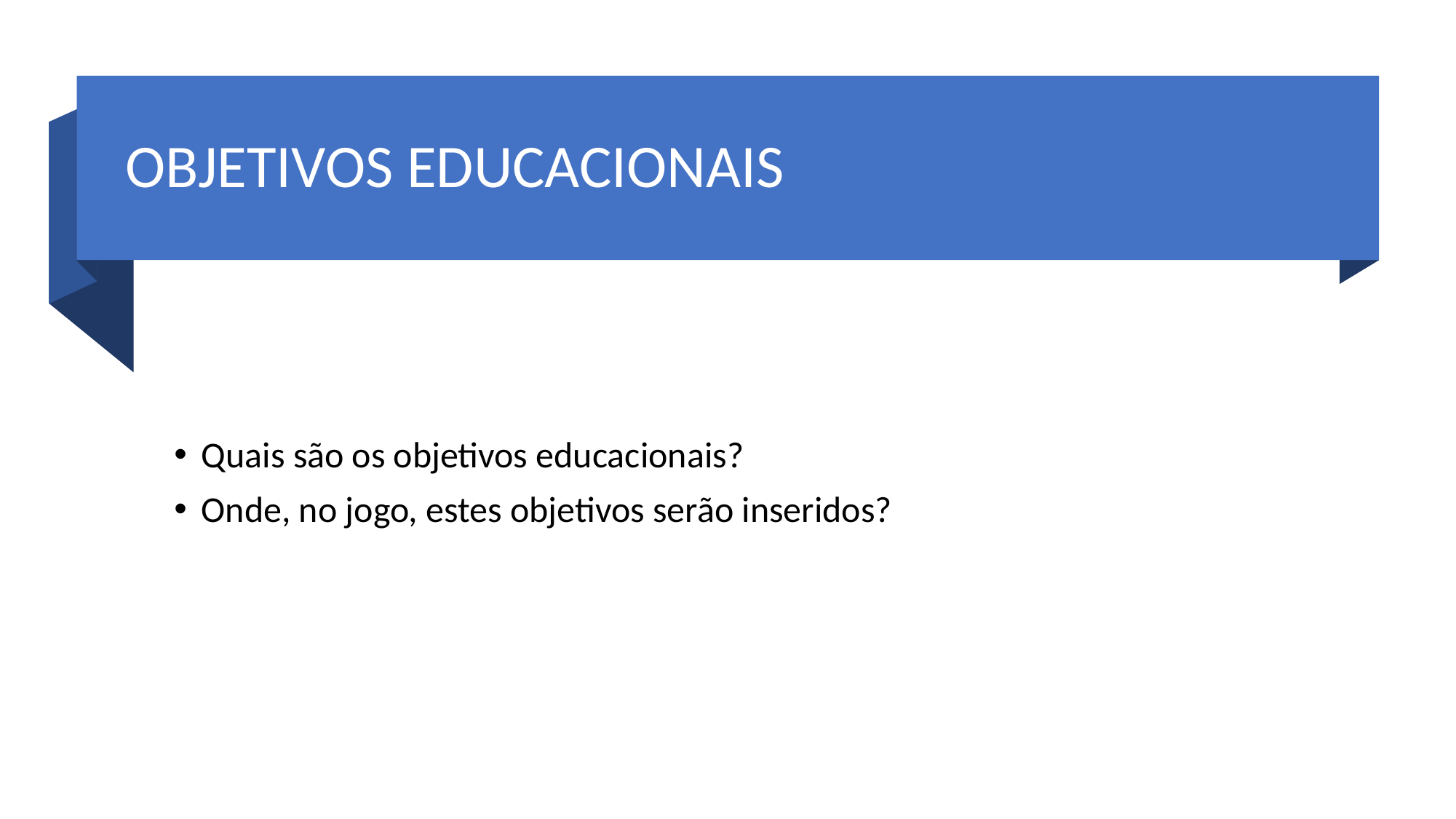

# OBJETIVOS EDUCACIONAIS

Quais são os objetivos educacionais?
Onde, no jogo, estes objetivos serão inseridos?